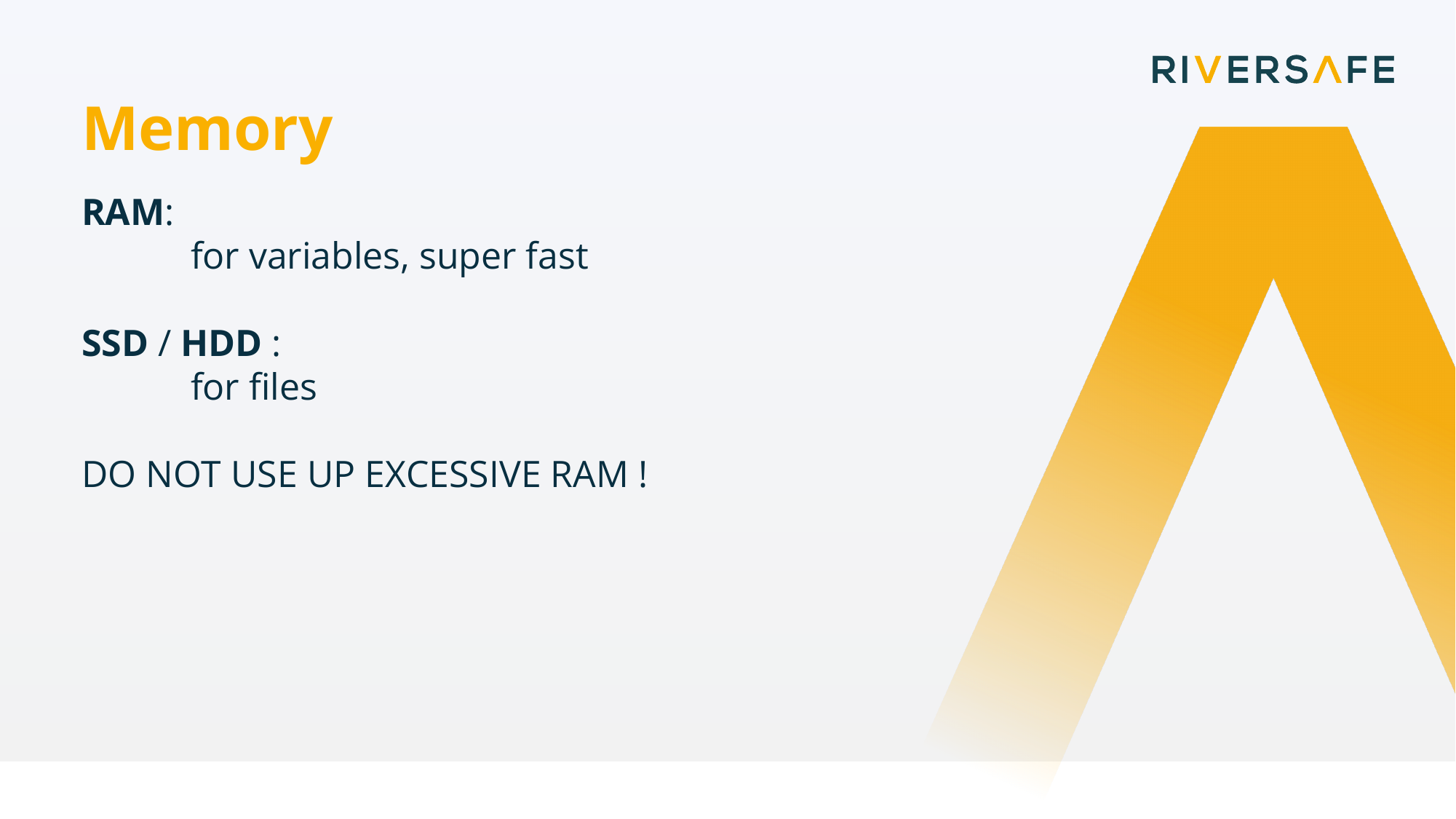

Memory
RAM:
	for variables, super fast
SSD / HDD :
	for files
DO NOT USE UP EXCESSIVE RAM !